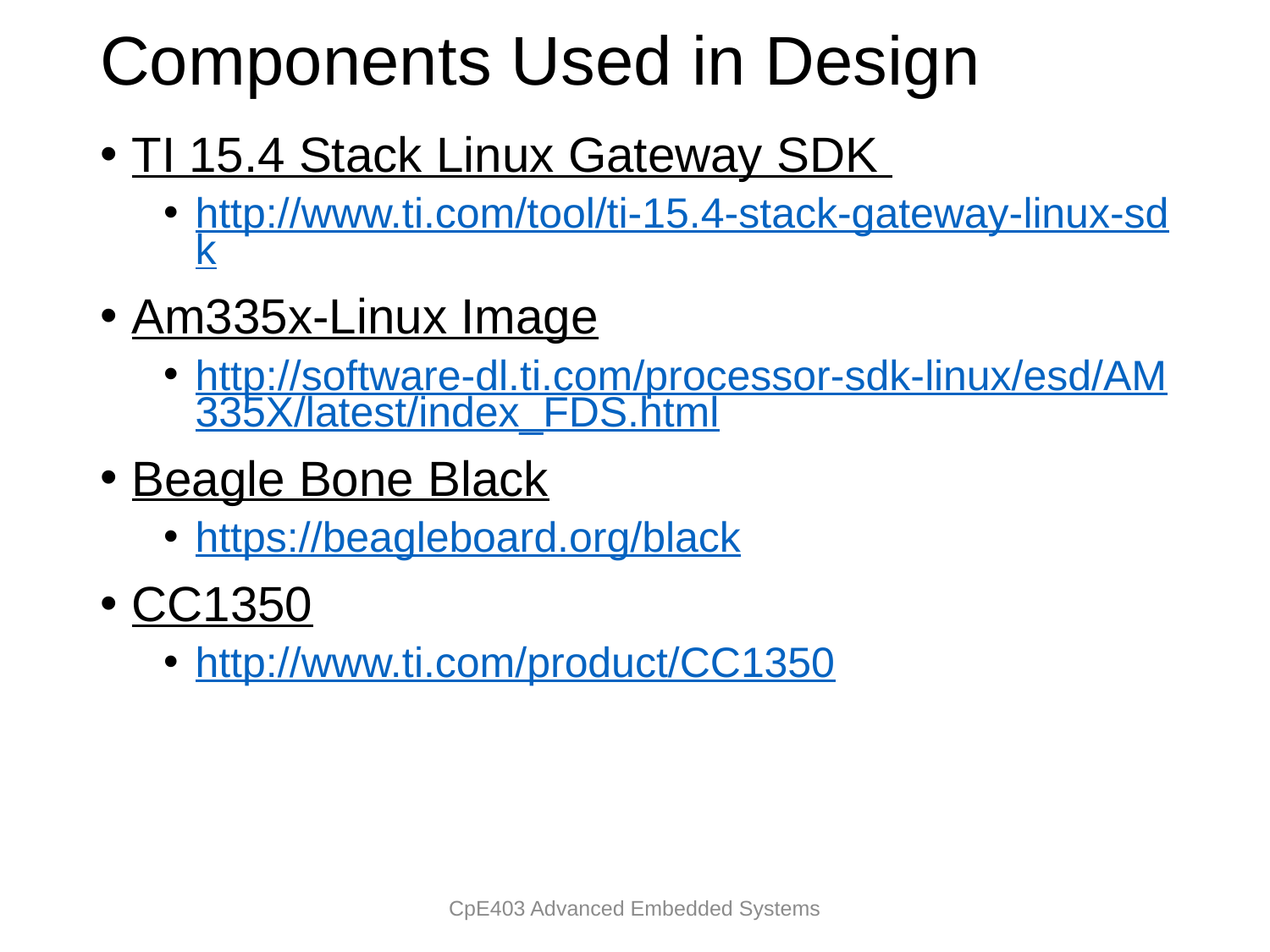

# Components Used in Design
TI 15.4 Stack Linux Gateway SDK
http://www.ti.com/tool/ti-15.4-stack-gateway-linux-sdk
Am335x-Linux Image
http://software-dl.ti.com/processor-sdk-linux/esd/AM335X/latest/index_FDS.html
Beagle Bone Black
https://beagleboard.org/black
CC1350
http://www.ti.com/product/CC1350
CpE403 Advanced Embedded Systems